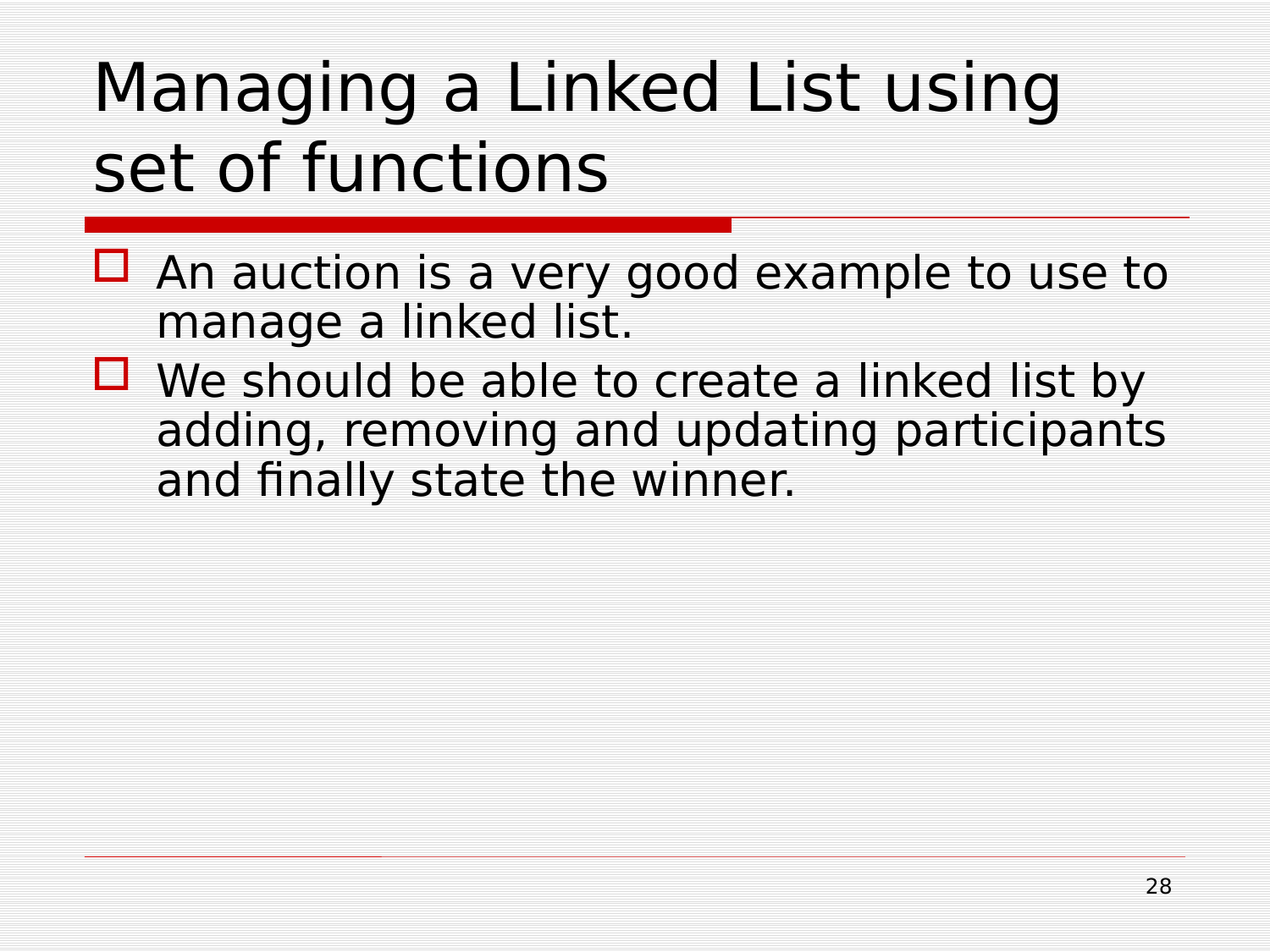

# Managing a Linked List using set of functions
An auction is a very good example to use to manage a linked list.
We should be able to create a linked list by adding, removing and updating participants and finally state the winner.
28